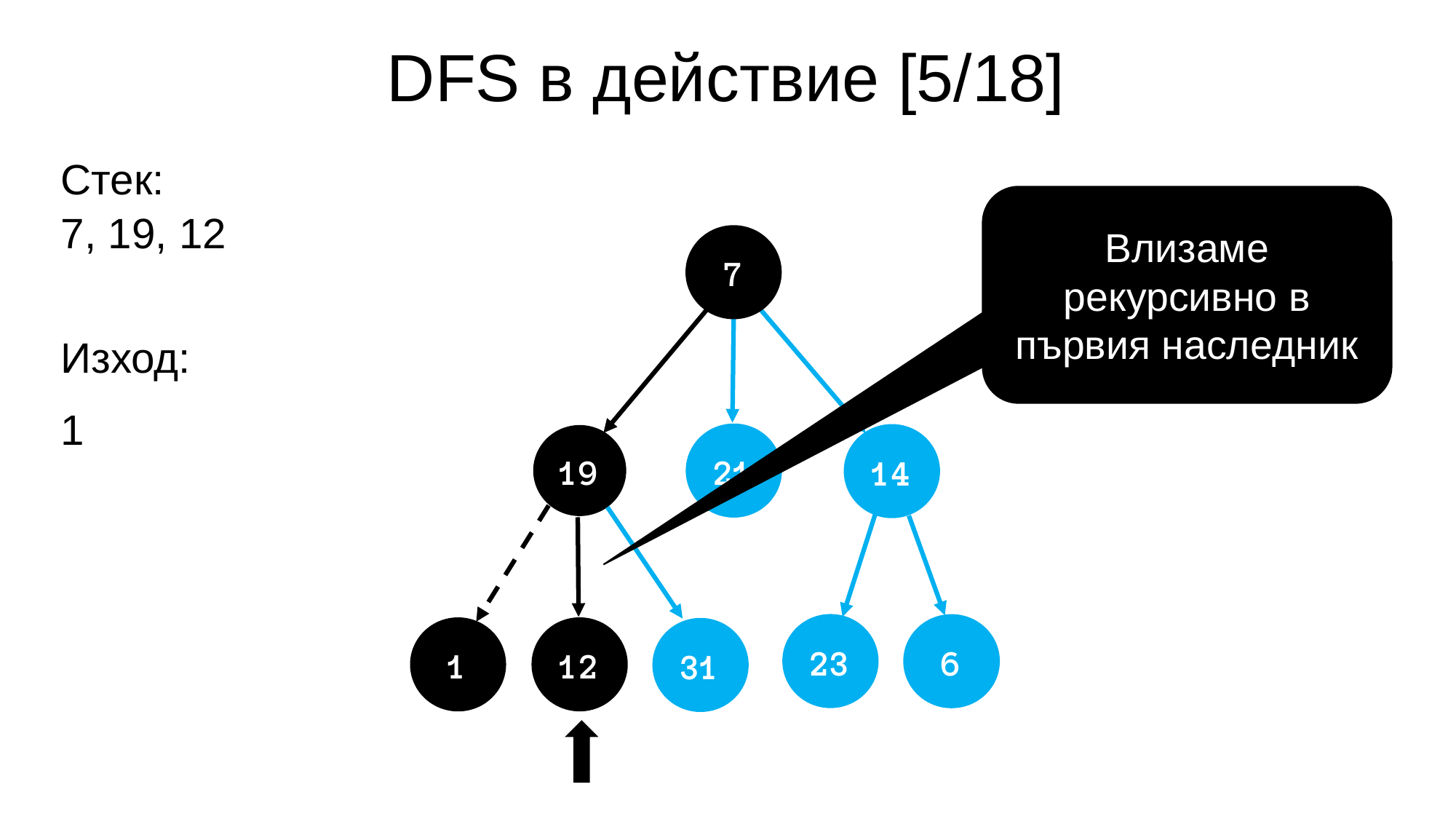

DFS в действие [5/18]
Стек:
7, 19, 12

Изход:
1
Влизаме рекурсивно в първия наследник
7
21
19
14
23
6
12
1
31